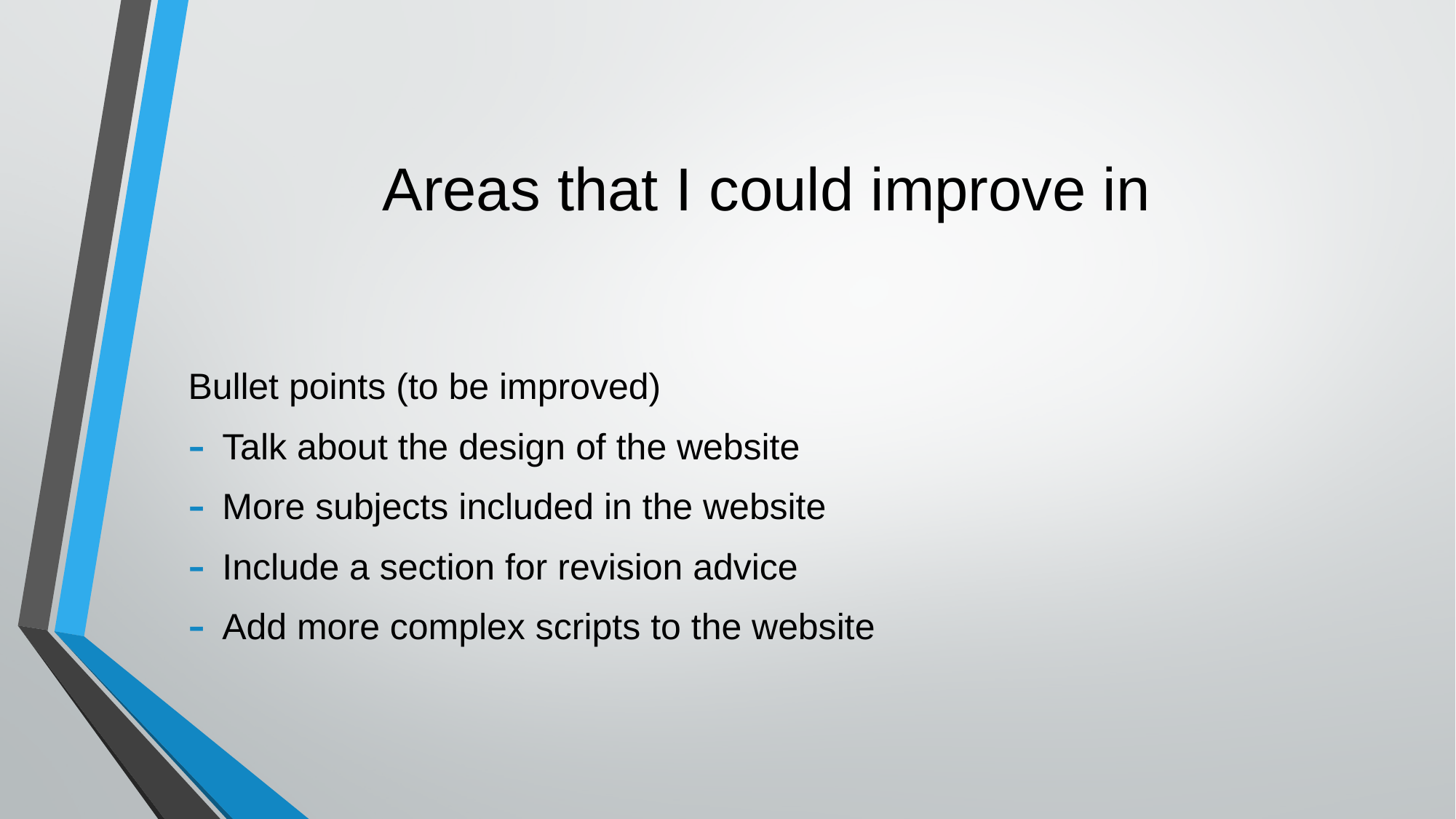

# Areas that I could improve in
Bullet points (to be improved)
Talk about the design of the website
More subjects included in the website
Include a section for revision advice
Add more complex scripts to the website